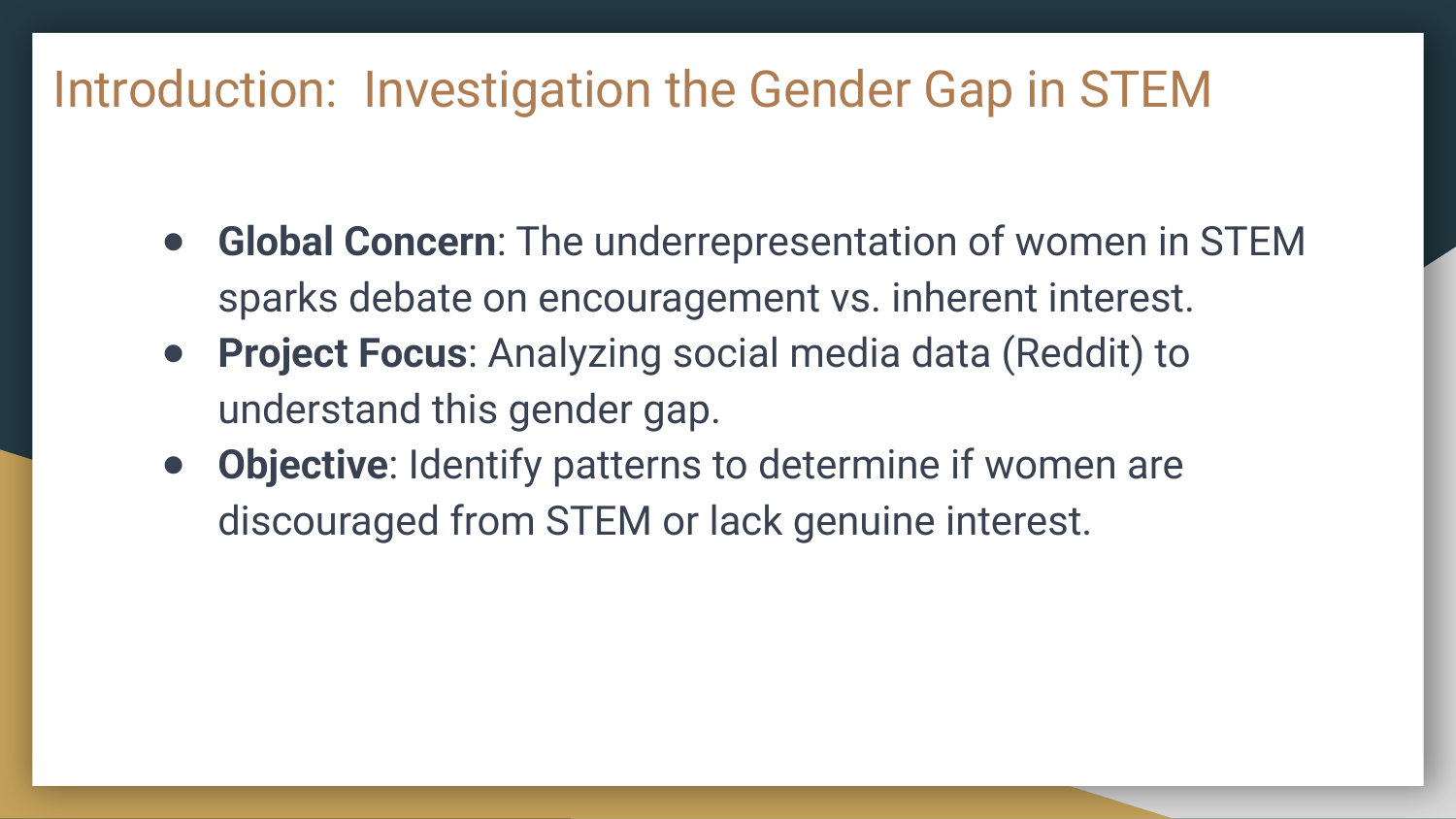

# Introduction:  Investigation the Gender Gap in STEM

Global Concern: The underrepresentation of women in STEM sparks debate on encouragement vs. inherent interest.
Project Focus: Analyzing social media data (Reddit) to understand this gender gap.
Objective: Identify patterns to determine if women are discouraged from STEM or lack genuine interest.